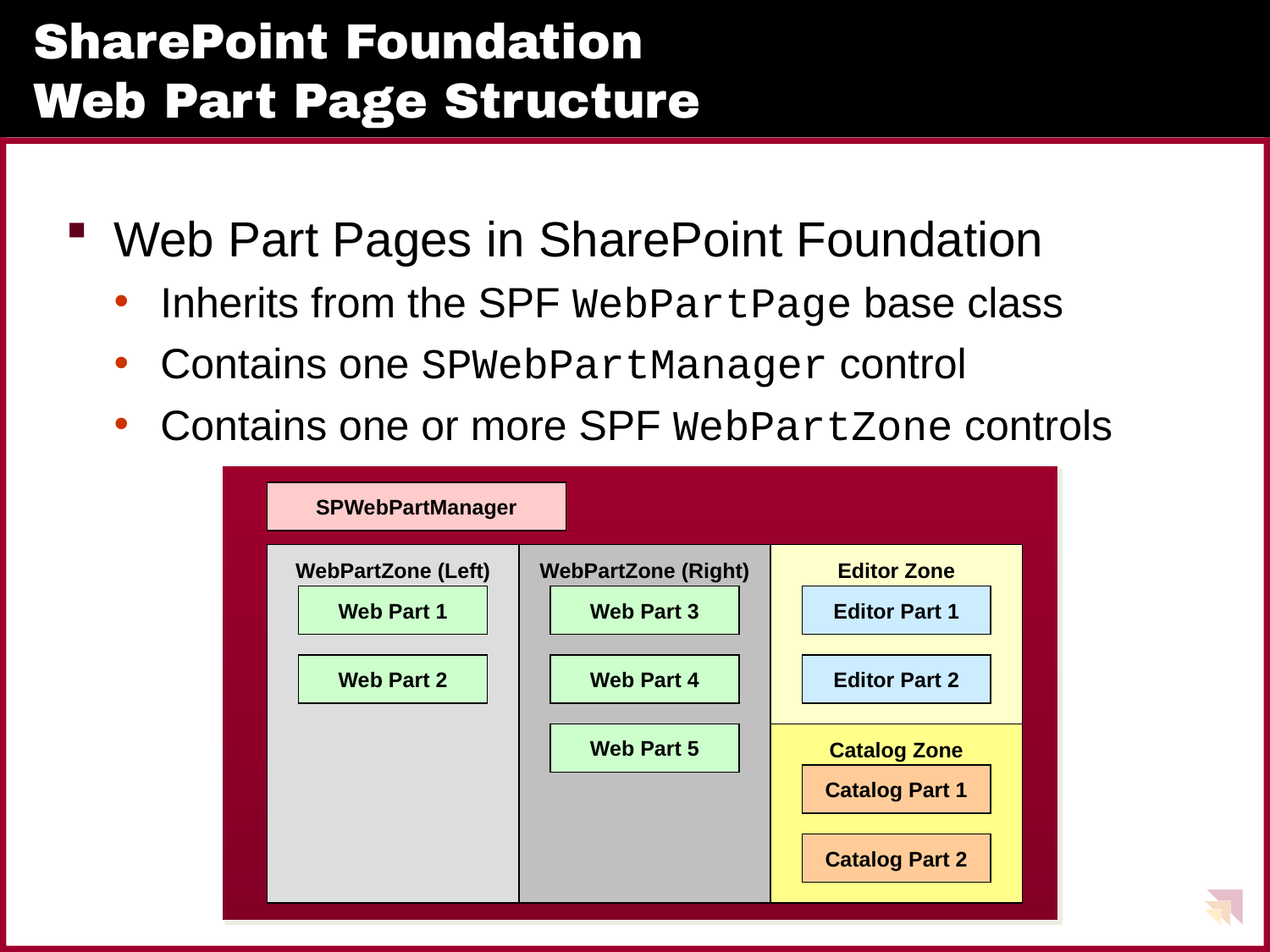

# SharePoint Foundation Web Part Page Structure
Web Part Pages in SharePoint Foundation
Inherits from the SPF WebPartPage base class
Contains one SPWebPartManager control
Contains one or more SPF WebPartZone controls

SPWebPartManager
WebPartZone (Left)
WebPartZone (Right)
Editor Zone
Web Part 1
Web Part 3
Editor Part 1
Web Part 2
Web Part 4
Editor Part 2
Web Part 5
Catalog Zone
Catalog Part 1
Catalog Part 2